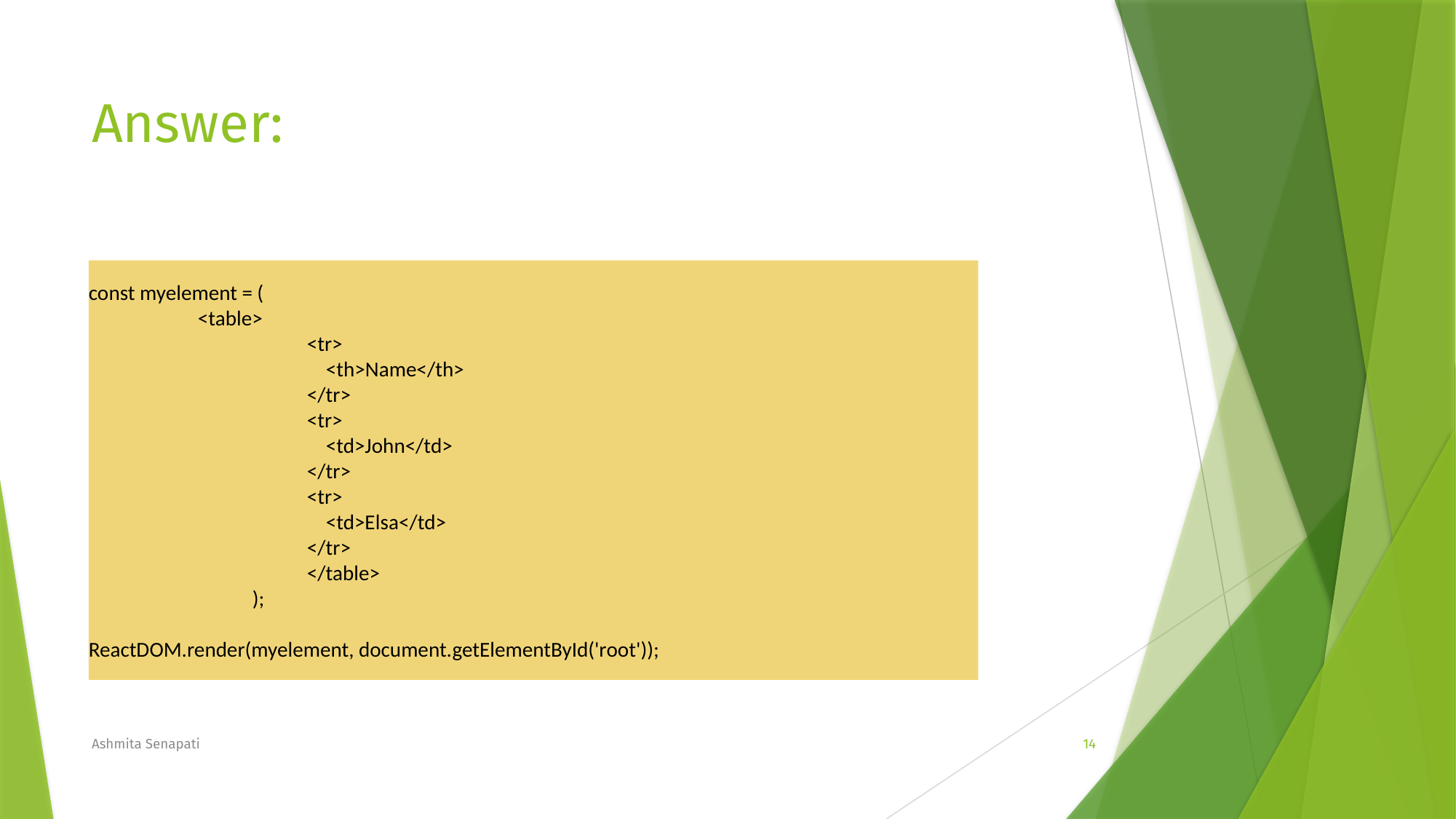

# Answer:

const myelement = (
	<table>
		<tr>
		    <th>Name</th>
		</tr>
<tr>
    <td>John</td>
</tr>
<tr>
    <td>Elsa</td>
</tr>
</table>
);

ReactDOM.render(myelement, document.getElementById('root'));
Ashmita Senapati
14